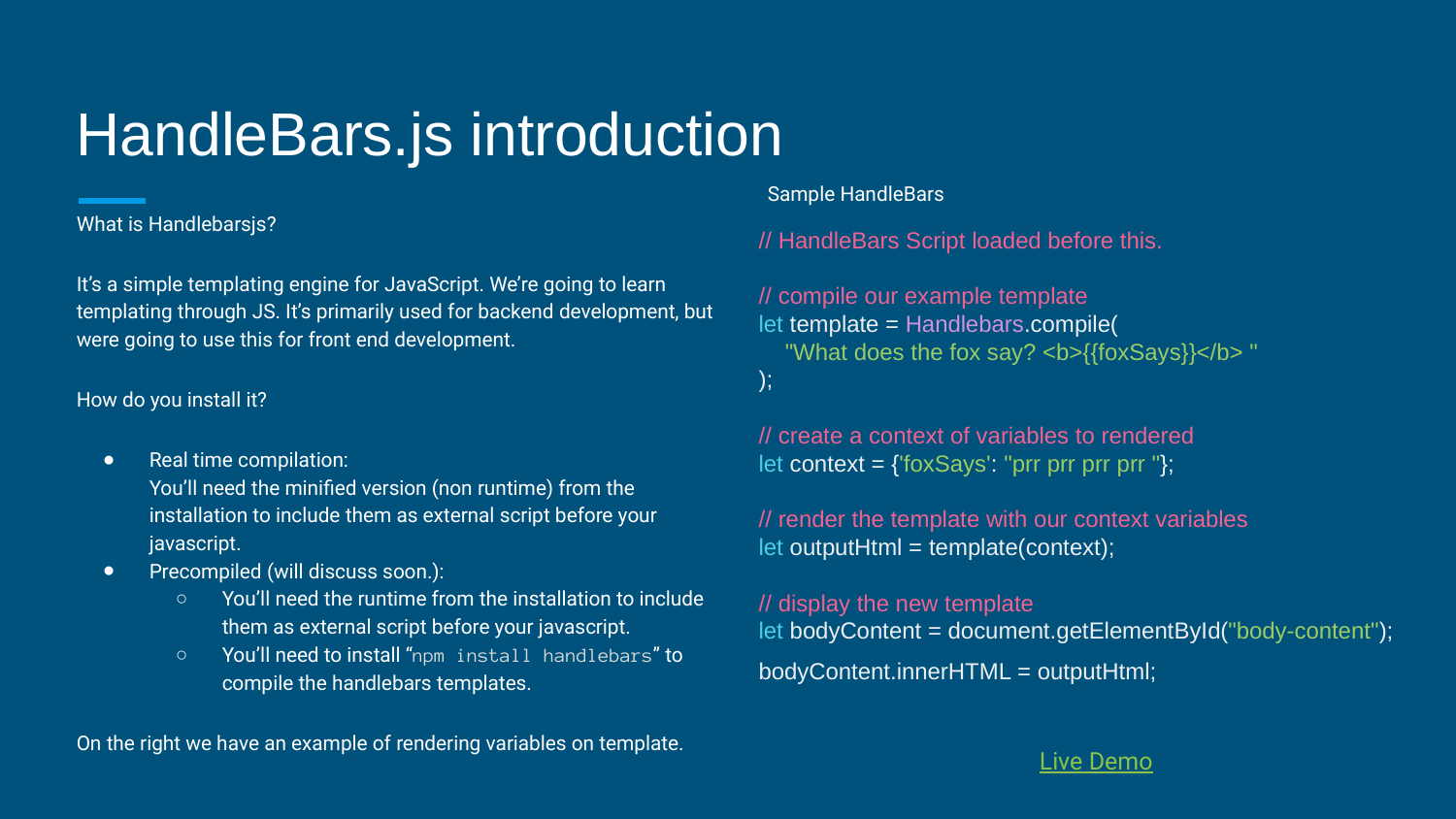

# HandleBars.js introduction
Sample HandleBars
What is Handlebarsjs?
It’s a simple templating engine for JavaScript. We’re going to learn templating through JS. It’s primarily used for backend development, but were going to use this for front end development.
How do you install it?
Real time compilation:
You’ll need the minified version (non runtime) from the installation to include them as external script before your javascript.
Precompiled (will discuss soon.):
You’ll need the runtime from the installation to include them as external script before your javascript.
You’ll need to install “npm install handlebars” to compile the handlebars templates.
On the right we have an example of rendering variables on template.

// HandleBars Script loaded before this.

// compile our example template
let template = Handlebars.compile(
    "What does the fox say? <b>{{foxSays}}</b> "
);

// create a context of variables to rendered
let context = {'foxSays': "prr prr prr prr "};

// render the template with our context variables
let outputHtml = template(context);

// display the new template
let bodyContent = document.getElementById("body-content");
bodyContent.innerHTML = outputHtml;
Live Demo